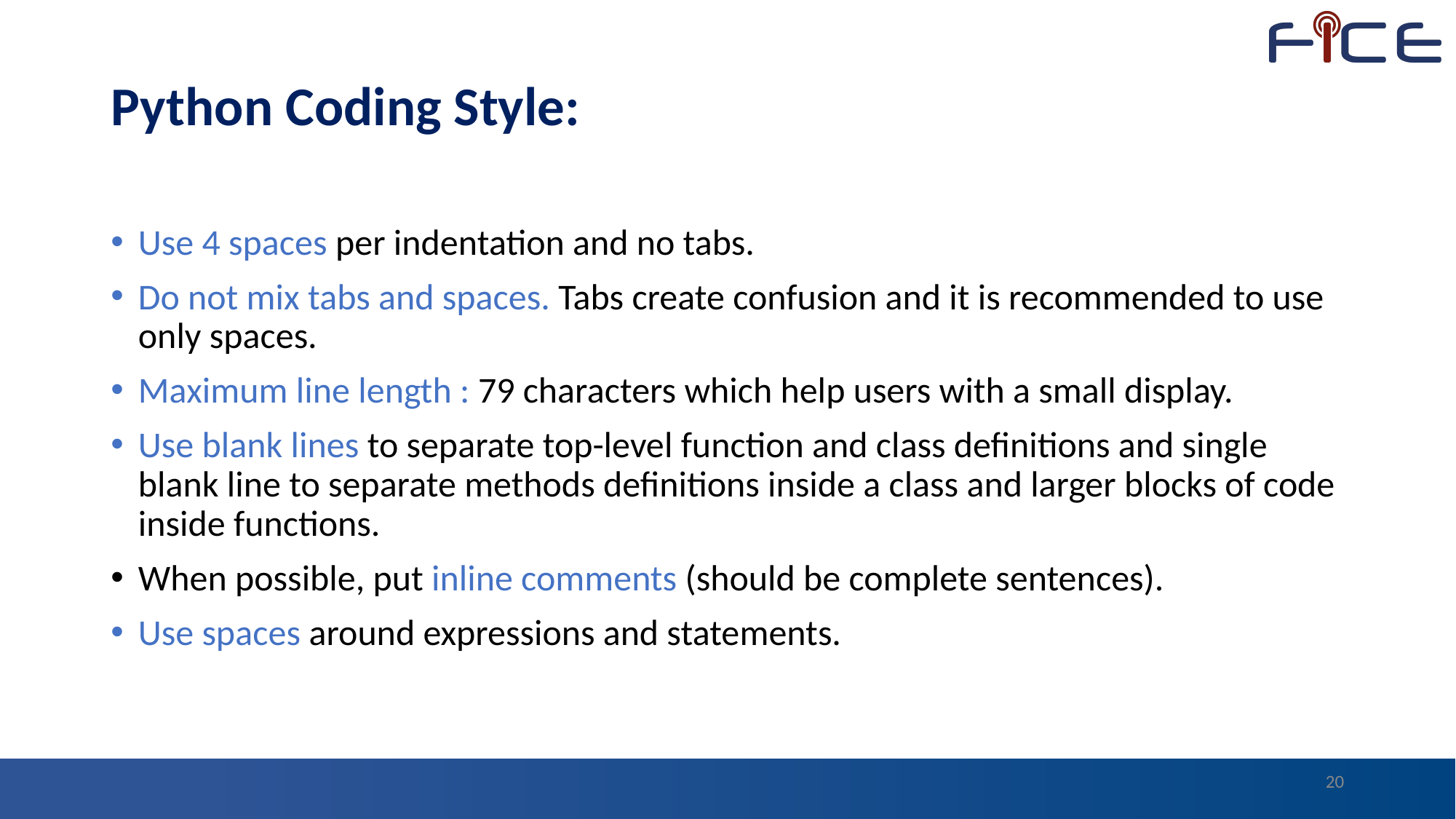

# Python Coding Style:
Use 4 spaces per indentation and no tabs.
Do not mix tabs and spaces. Tabs create confusion and it is recommended to use only spaces.
Maximum line length : 79 characters which help users with a small display.
Use blank lines to separate top-level function and class definitions and single blank line to separate methods definitions inside a class and larger blocks of code inside functions.
When possible, put inline comments (should be complete sentences).
Use spaces around expressions and statements.

20